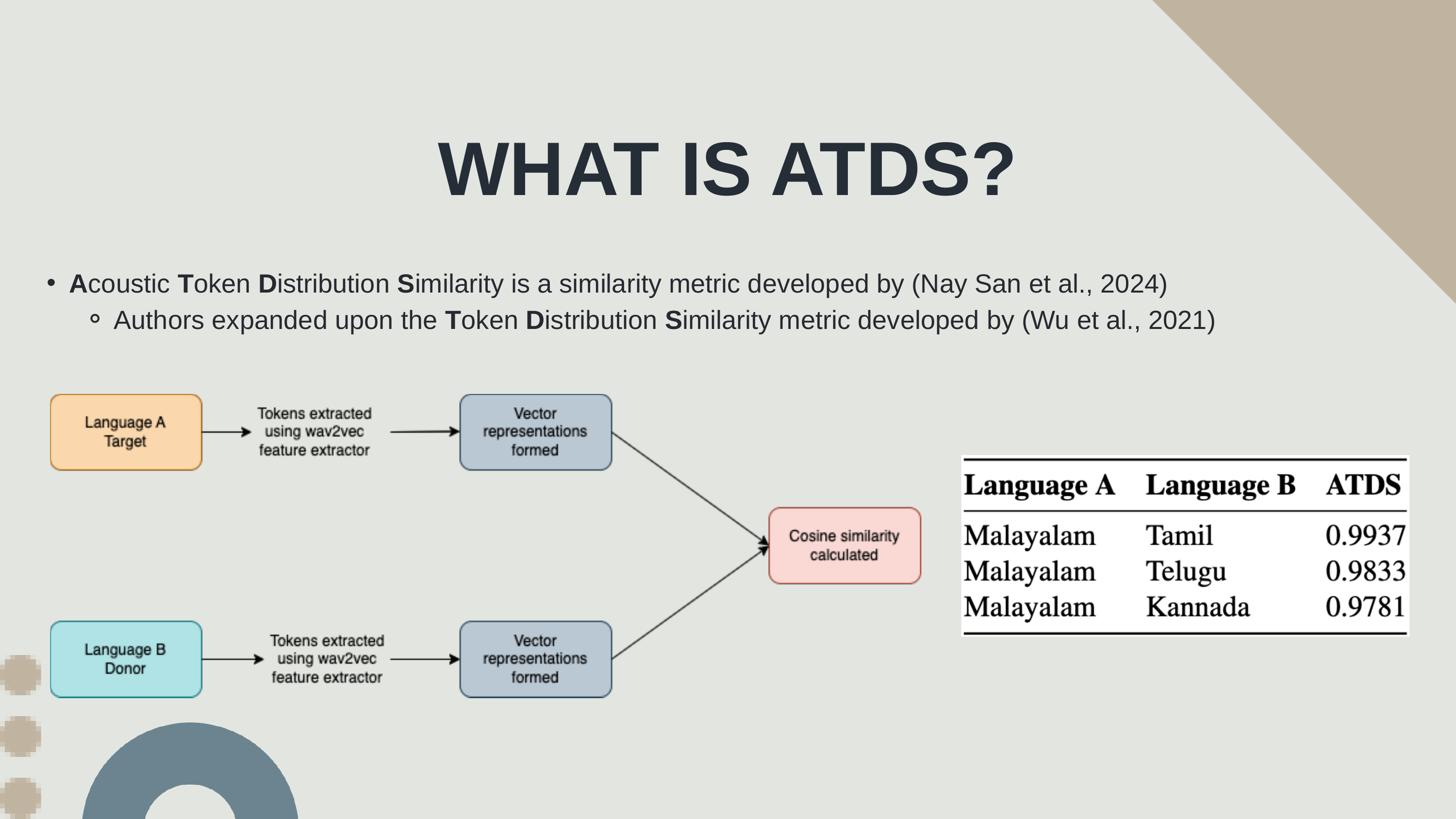

WHAT IS ATDS?
Acoustic Token Distribution Similarity is a similarity metric developed by (Nay San et al., 2024)
Authors expanded upon the Token Distribution Similarity metric developed by (Wu et al., 2021)